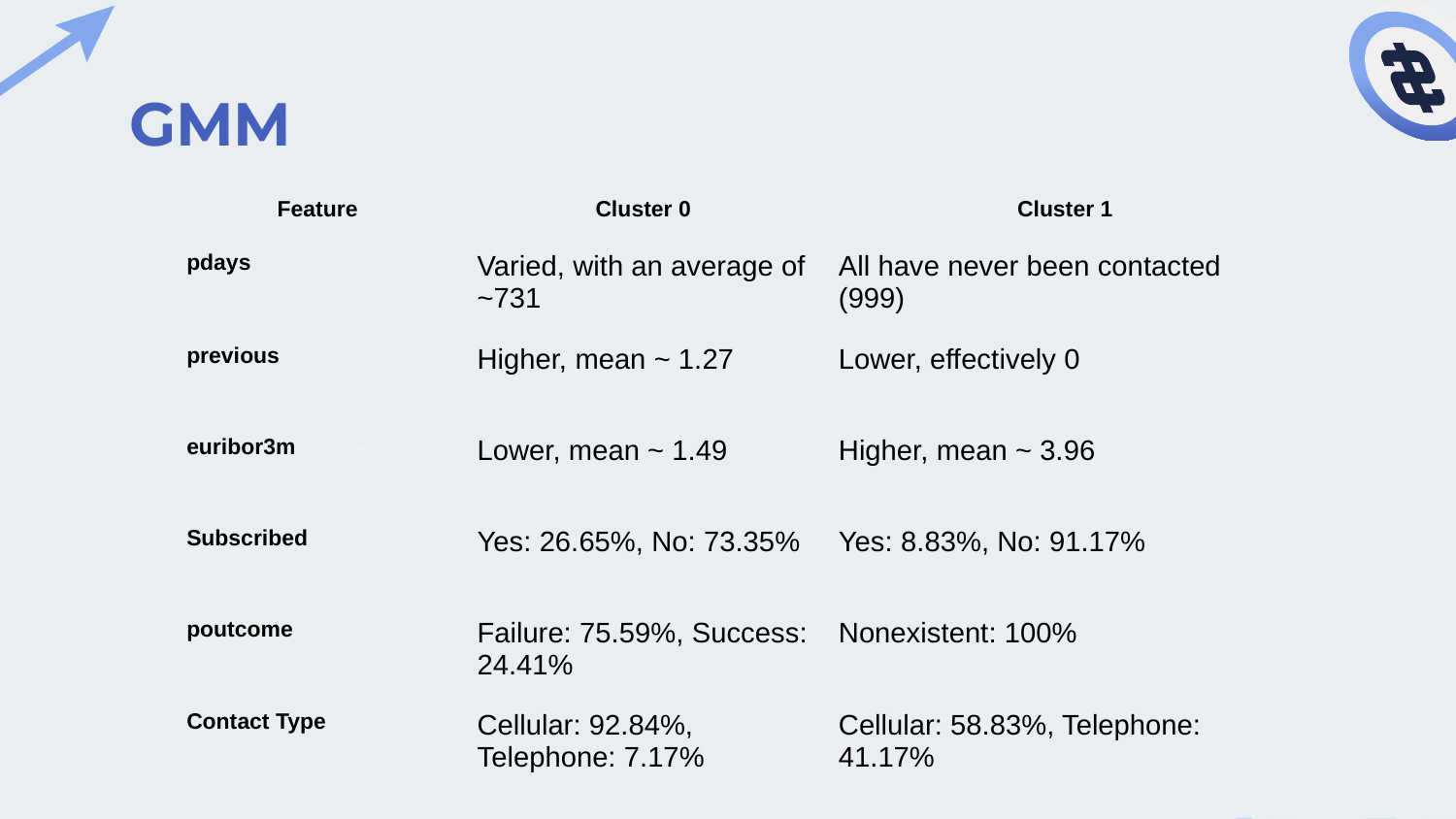

# GMM
| Feature | Cluster 0 | Cluster 1 |
| --- | --- | --- |
| pdays | Varied, with an average of ~731 | All have never been contacted (999) |
| previous | Higher, mean ~ 1.27 | Lower, effectively 0 |
| euribor3m | Lower, mean ~ 1.49 | Higher, mean ~ 3.96 |
| Subscribed | Yes: 26.65%, No: 73.35% | Yes: 8.83%, No: 91.17% |
| poutcome | Failure: 75.59%, Success: 24.41% | Nonexistent: 100% |
| Contact Type | Cellular: 92.84%, Telephone: 7.17% | Cellular: 58.83%, Telephone: 41.17% |